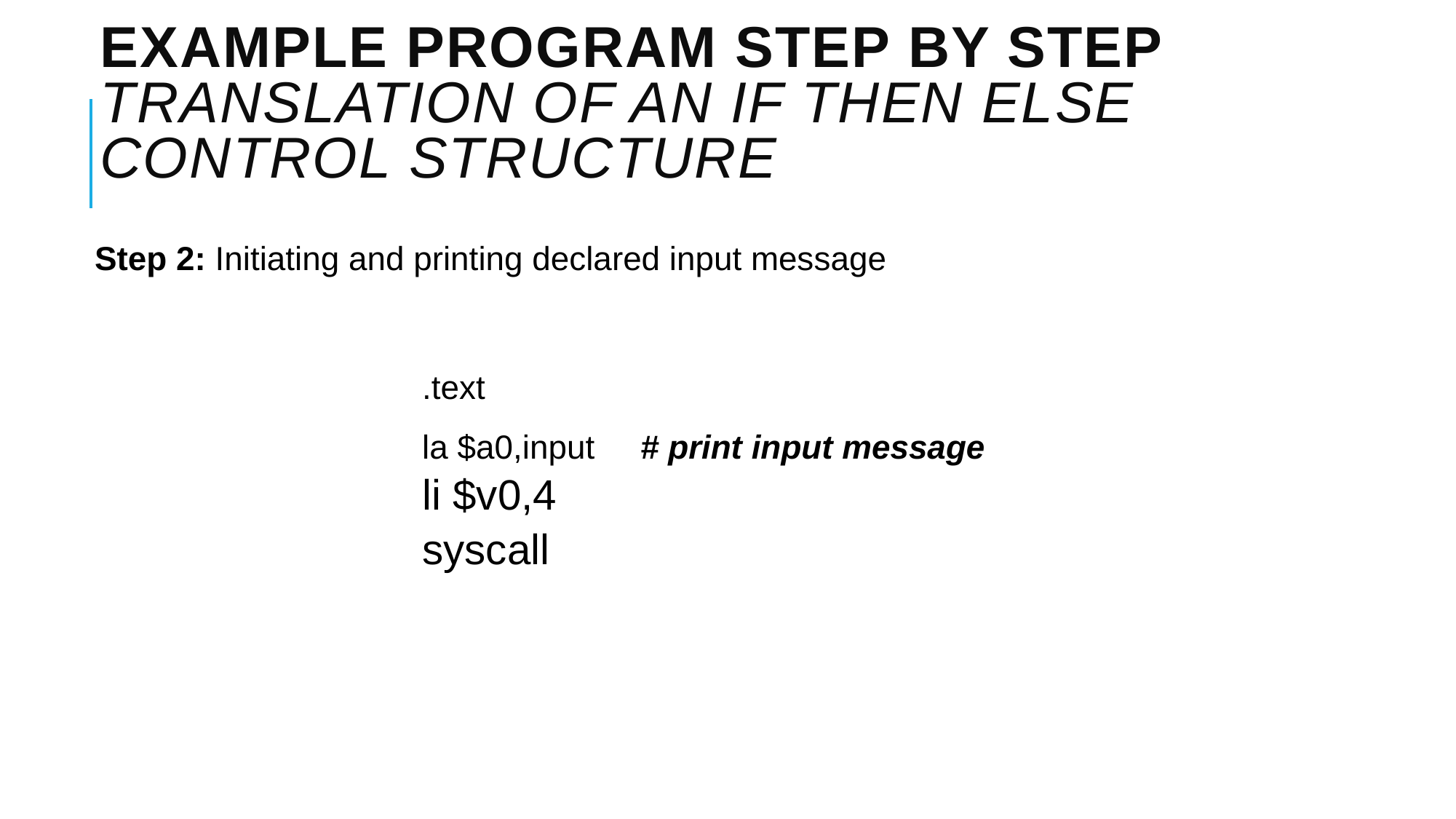

# Example Program Step By Step Translation of an IF THEN ELSE Control Structure
Step 2: Initiating and printing declared input message
			.text
			la $a0,input 	# print input message
li $v0,4
syscall